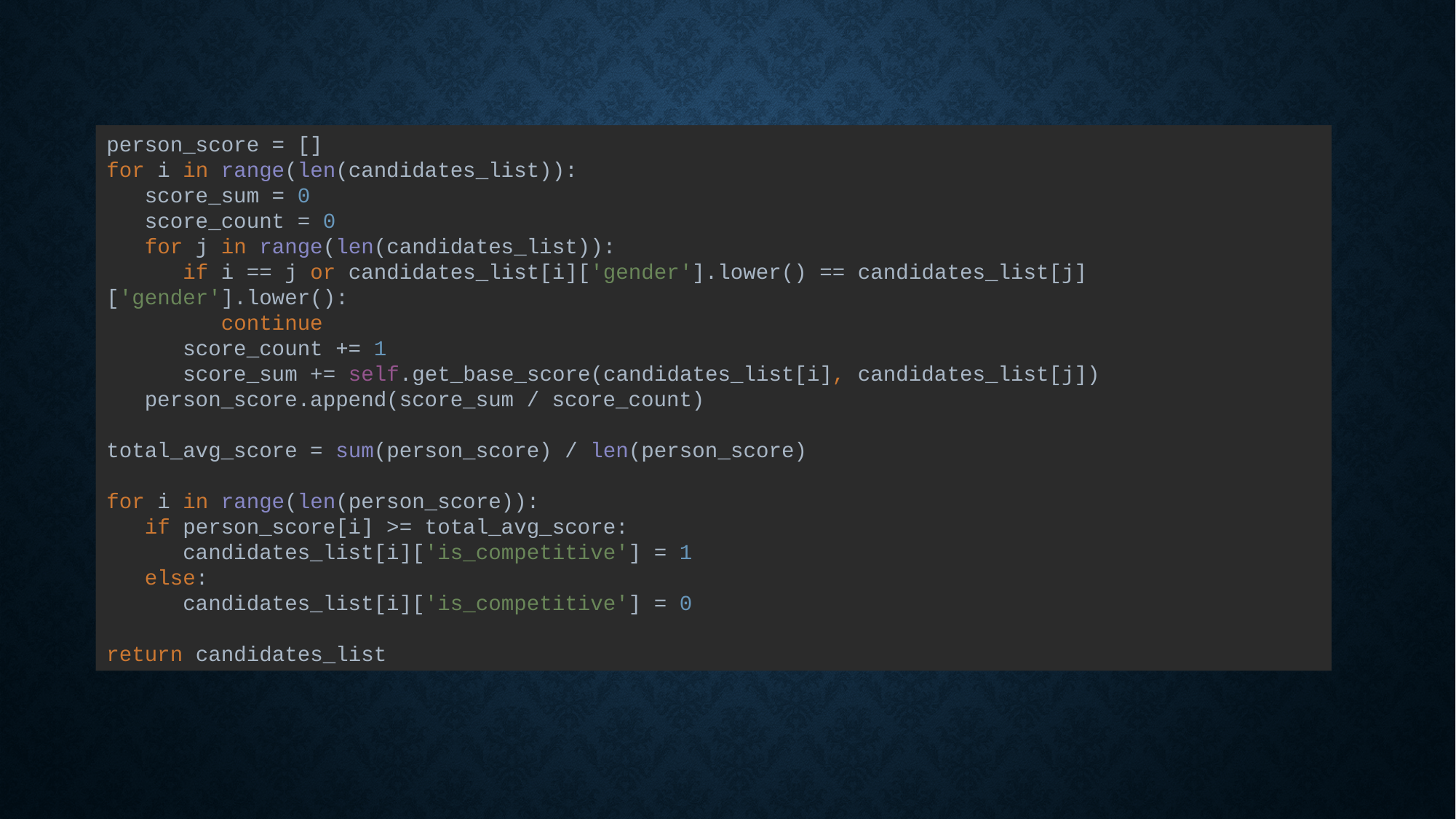

person_score = []
for i in range(len(candidates_list)):
   score_sum = 0
   score_count = 0
   for j in range(len(candidates_list)):
      if i == j or candidates_list[i]['gender'].lower() == candidates_list[j]['gender'].lower():
         continue
      score_count += 1
      score_sum += self.get_base_score(candidates_list[i], candidates_list[j])
   person_score.append(score_sum / score_count)
total_avg_score = sum(person_score) / len(person_score)
for i in range(len(person_score)):
   if person_score[i] >= total_avg_score:
      candidates_list[i]['is_competitive'] = 1
   else:
      candidates_list[i]['is_competitive'] = 0
return candidates_list